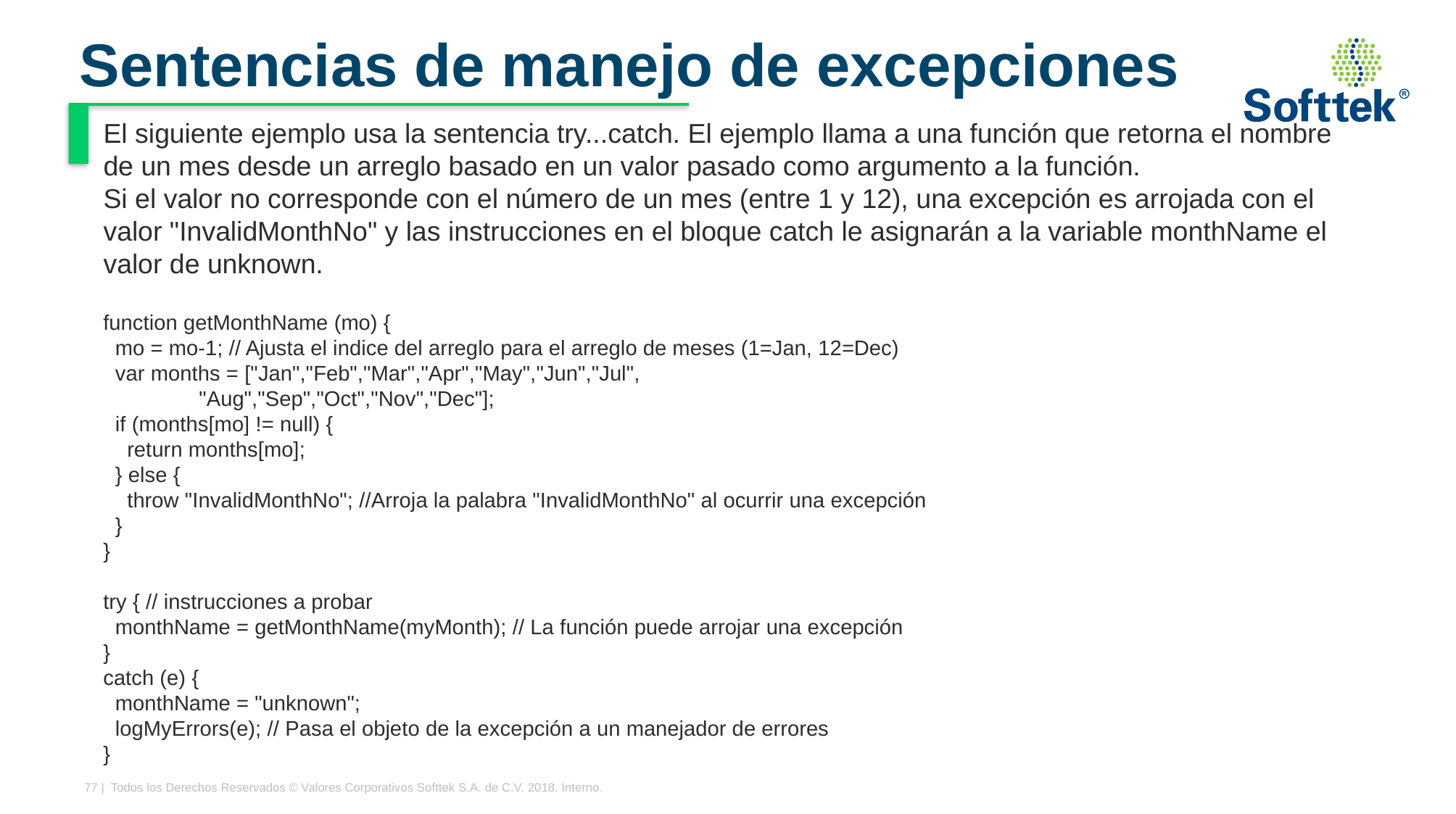

# Sentencias de manejo de excepciones

El siguiente ejemplo usa la sentencia try...catch. El ejemplo llama a una función que retorna el nombre de un mes desde un arreglo basado en un valor pasado como argumento a la función.
Si el valor no corresponde con el número de un mes (entre 1 y 12), una excepción es arrojada con el valor "InvalidMonthNo" y las instrucciones en el bloque catch le asignarán a la variable monthName el valor de unknown.
function getMonthName (mo) {
  mo = mo-1; // Ajusta el indice del arreglo para el arreglo de meses (1=Jan, 12=Dec)
  var months = ["Jan","Feb","Mar","Apr","May","Jun","Jul",
                "Aug","Sep","Oct","Nov","Dec"];
  if (months[mo] != null) {
    return months[mo];
  } else {
    throw "InvalidMonthNo"; //Arroja la palabra "InvalidMonthNo" al ocurrir una excepción
  }
}

try { // instrucciones a probar
  monthName = getMonthName(myMonth); // La función puede arrojar una excepción
}
catch (e) {
  monthName = "unknown";
  logMyErrors(e); // Pasa el objeto de la excepción a un manejador de errores
}